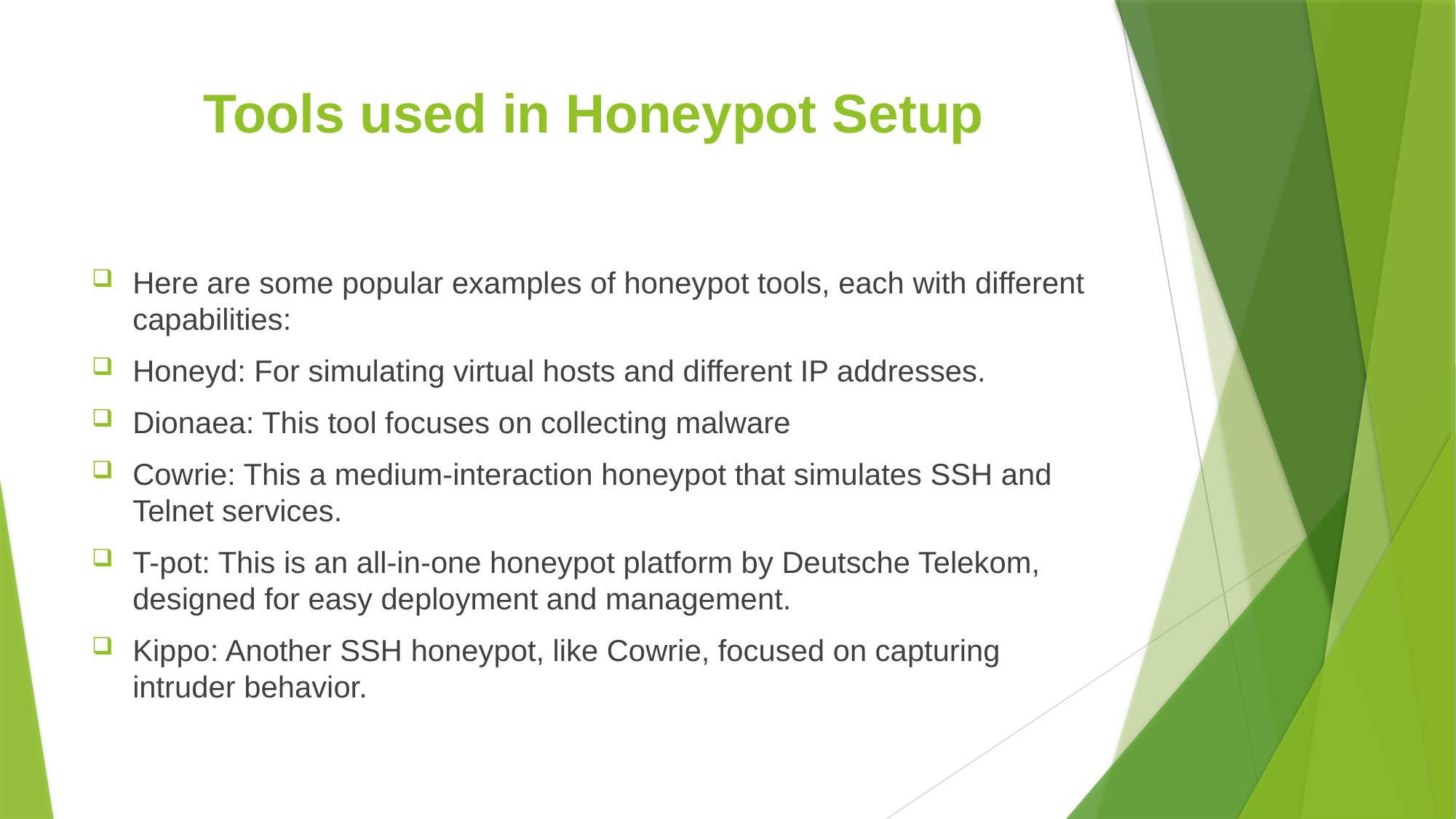

# Tools used in Honeypot Setup
Here are some popular examples of honeypot tools, each with different capabilities:
Honeyd: For simulating virtual hosts and different IP addresses.
Dionaea: This tool focuses on collecting malware
Cowrie: This a medium-interaction honeypot that simulates SSH and Telnet services.
T-pot: This is an all-in-one honeypot platform by Deutsche Telekom, designed for easy deployment and management.
Kippo: Another SSH honeypot, like Cowrie, focused on capturing intruder behavior.